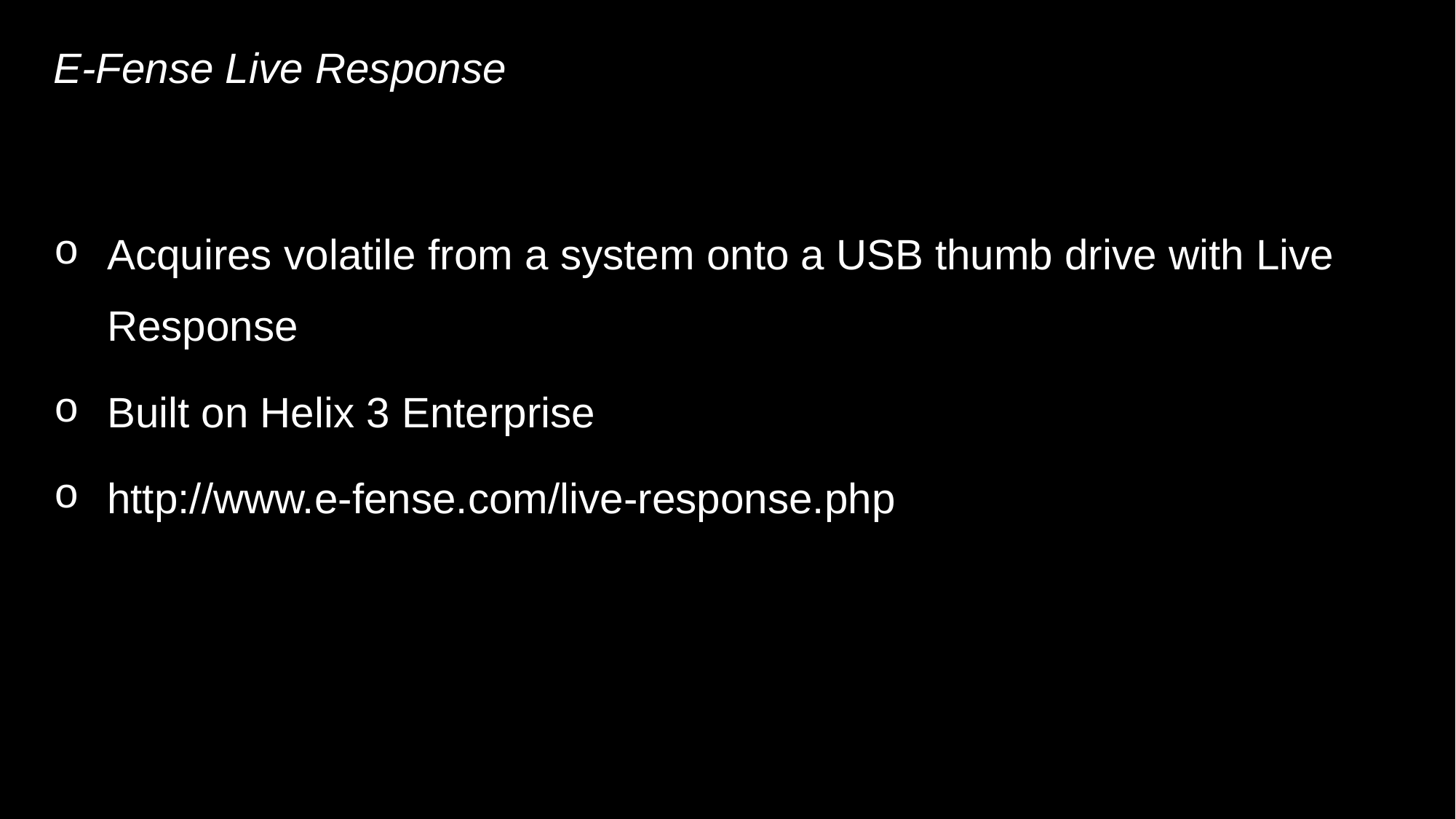

# E-Fense Live Response
Acquires volatile from a system onto a USB thumb drive with Live Response
Built on Helix 3 Enterprise
http://www.e-fense.com/live-response.php